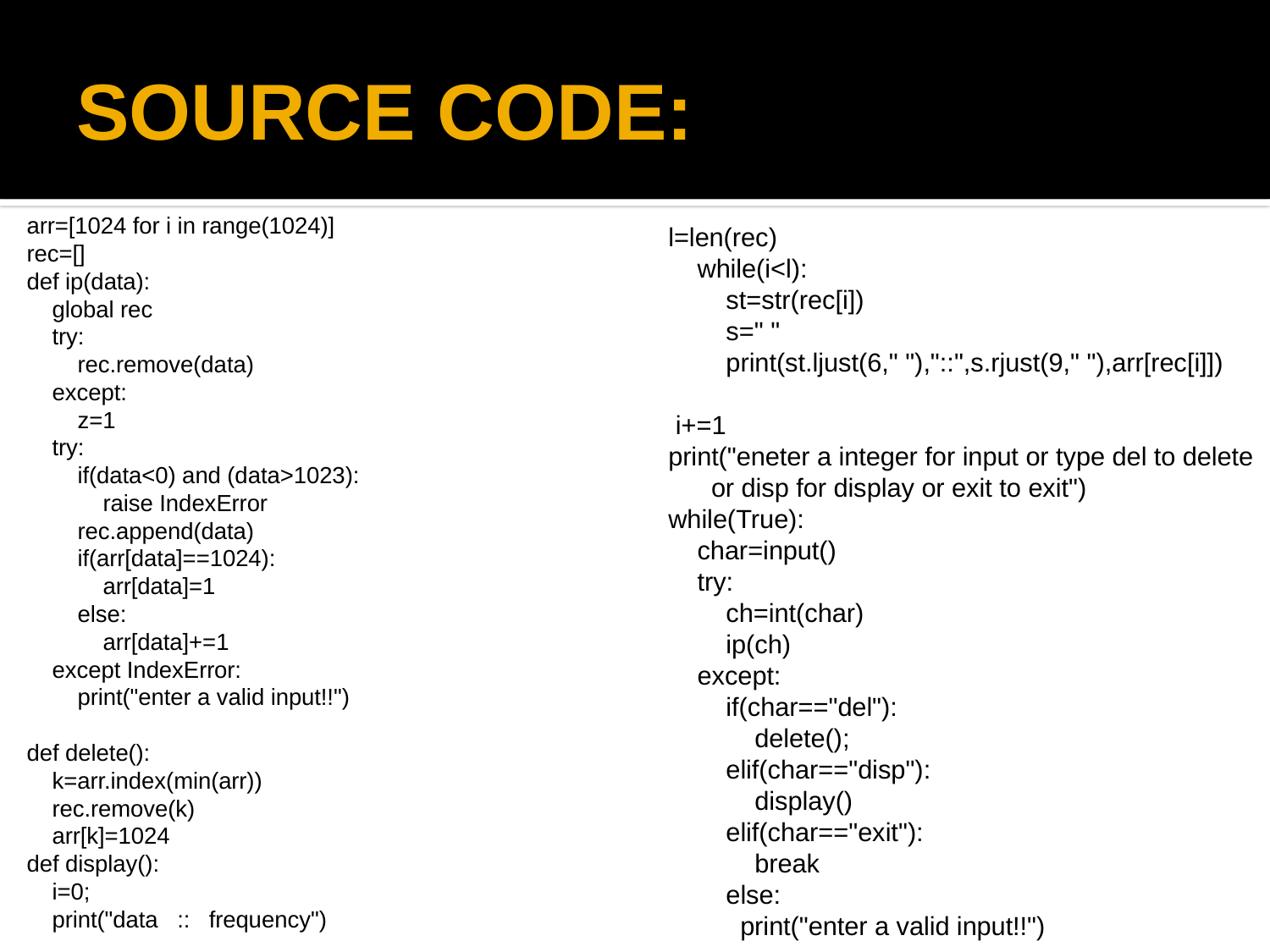

# SOURCE CODE:
arr=[1024 for i in range(1024)]
rec=[]
def ip(data):
    global rec
    try:
        rec.remove(data)
    except:
        z=1
    try:
        if(data<0) and (data>1023):
            raise IndexError
        rec.append(data)
        if(arr[data]==1024):
            arr[data]=1
        else:
            arr[data]+=1
    except IndexError:
        print("enter a valid input!!")

def delete():
    k=arr.index(min(arr))
    rec.remove(k)
    arr[k]=1024
def display():
    i=0;
    print("data   ::   frequency")
l=len(rec)
    while(i<l):
        st=str(rec[i])
        s=" "
        print(st.ljust(6," "),"::",s.rjust(9," "),arr[rec[i]])

 i+=1
print("eneter a integer for input or type del to delete or disp for display or exit to exit")
while(True):
    char=input()
    try:
        ch=int(char)
        ip(ch)
    except:
        if(char=="del"):
            delete();
        elif(char=="disp"):
            display()
        elif(char=="exit"):
            break
        else:
          print("enter a valid input!!")